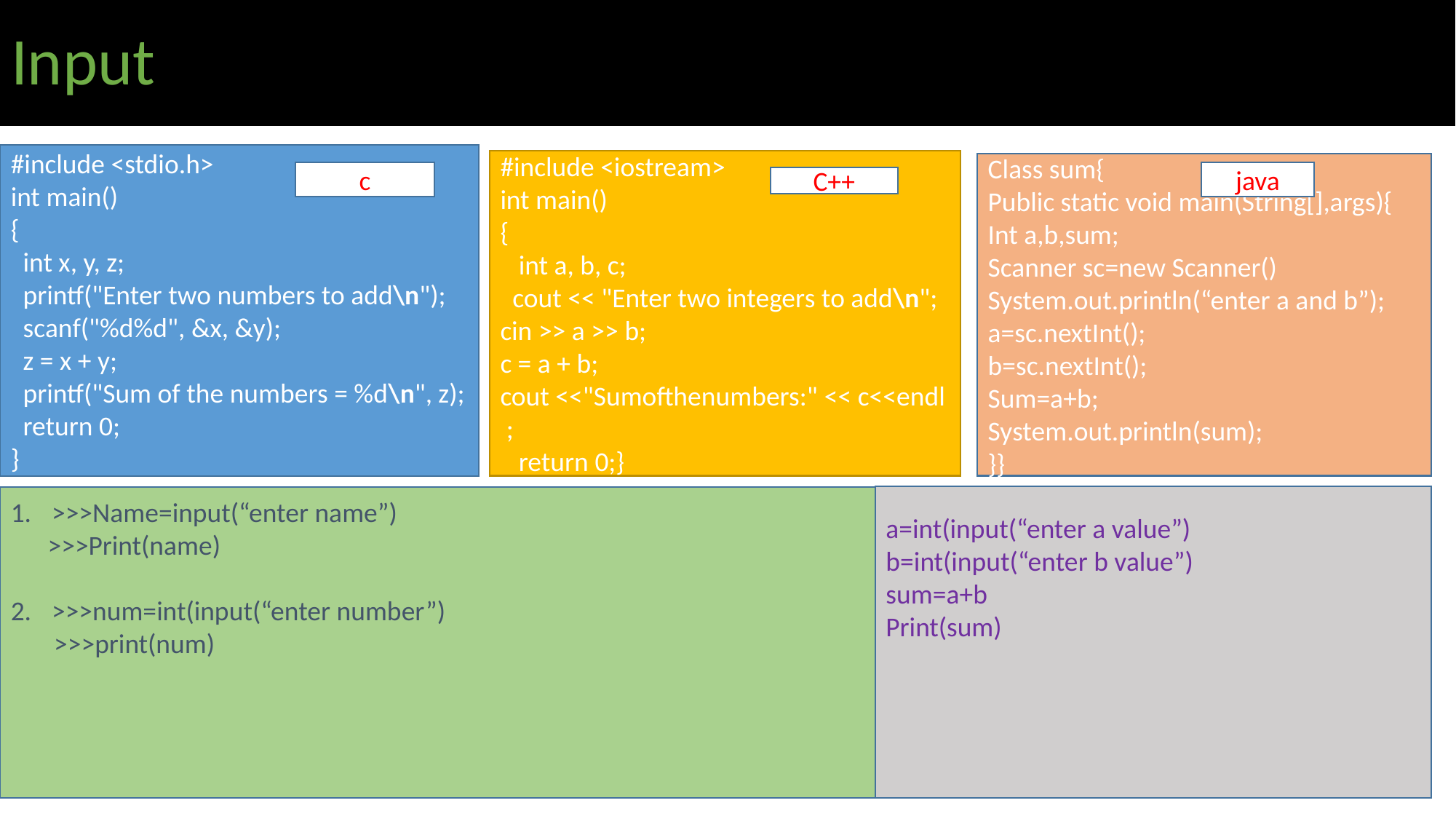

# Input

#include <stdio.h>
int main()
{
  int x, y, z;
  printf("Enter two numbers to add\n");
  scanf("%d%d", &x, &y);
  z = x + y;
  printf("Sum of the numbers = %d\n", z);
  return 0;
}
#include <iostream>
int main()
{
   int a, b, c;
  cout << "Enter two integers to add\n";
cin >> a >> b;
c = a + b;
cout <<"Sumofthenumbers:" << c<<endl ;
   return 0;}
Class sum{
Public static void main(String[],args){
Int a,b,sum;
Scanner sc=new Scanner()
System.out.println(“enter a and b”);
a=sc.nextInt();
b=sc.nextInt();
Sum=a+b;
System.out.println(sum);
}}
c
java
C++
a=int(input(“enter a value”)
b=int(input(“enter b value”)
sum=a+b
Print(sum)

>>>Name=input(“enter name”)
      >>>Print(name)

>>>num=int(input(“enter number”)
       >>>print(num)